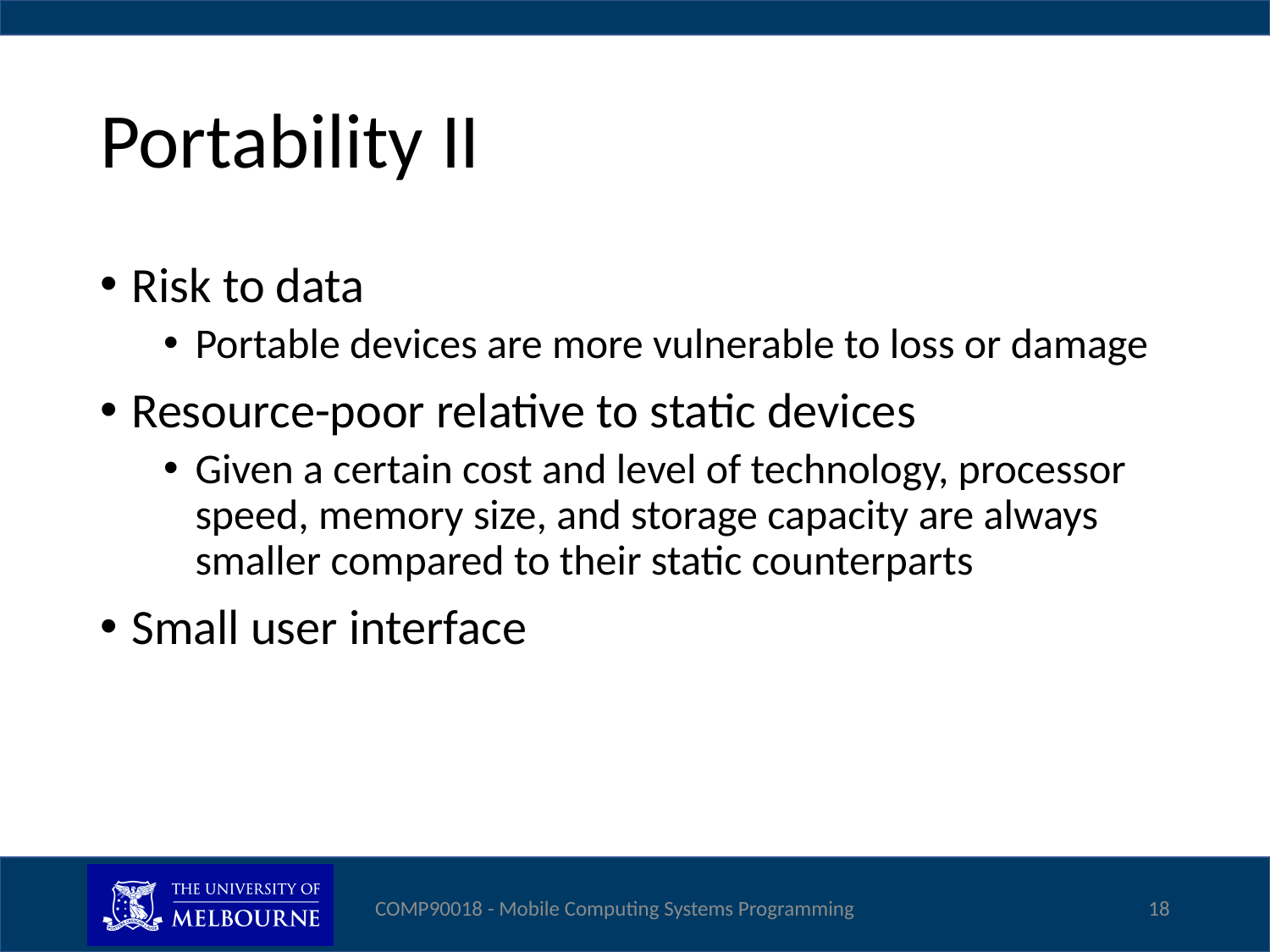

# Portability II
Risk to data
Portable devices are more vulnerable to loss or damage
Resource-poor relative to static devices
Given a certain cost and level of technology, processor speed, memory size, and storage capacity are always smaller compared to their static counterparts
Small user interface
COMP90018 - Mobile Computing Systems Programming
18